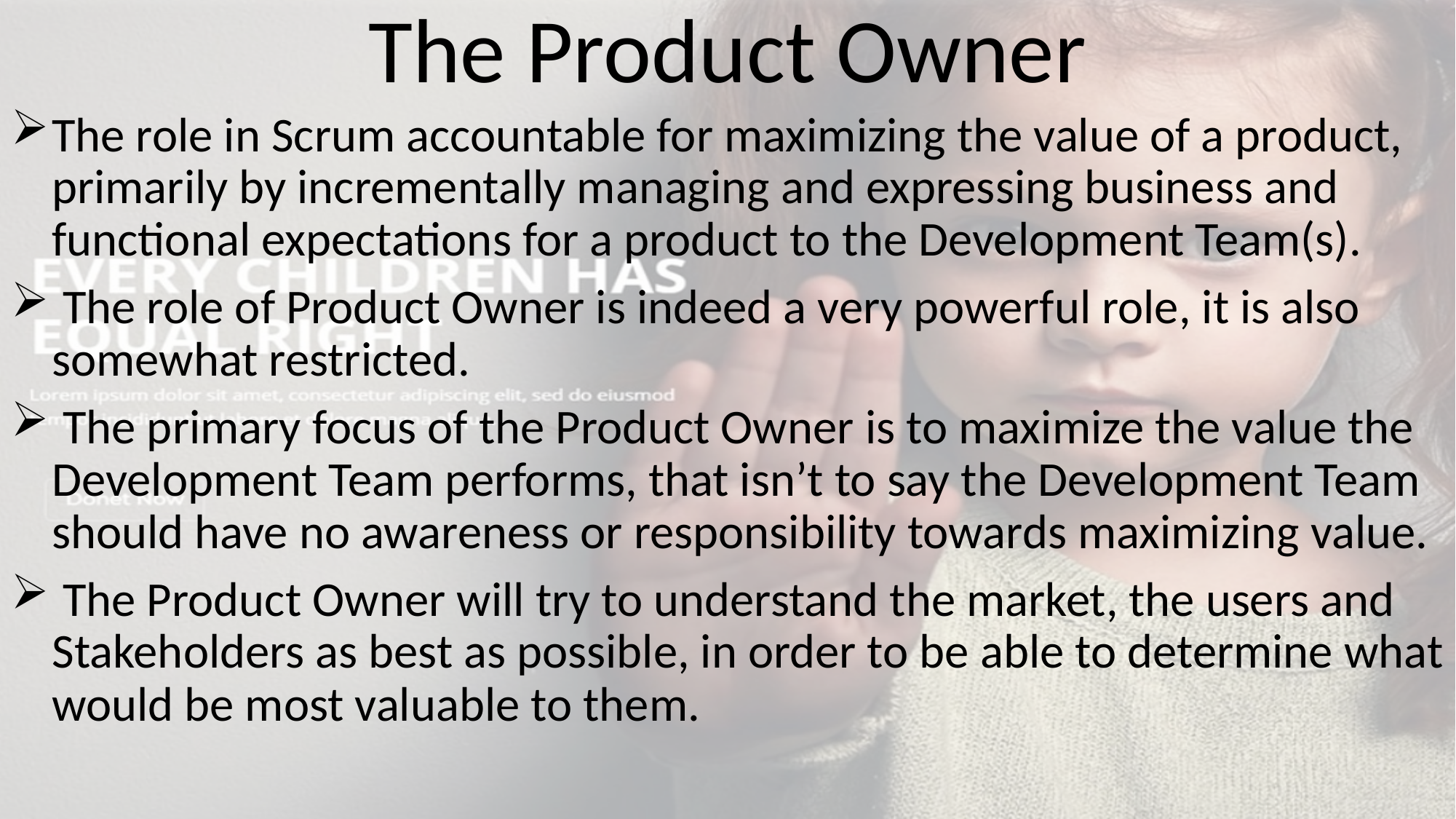

# The Product Owner
The role in Scrum accountable for maximizing the value of a product, primarily by incrementally managing and expressing business and functional expectations for a product to the Development Team(s).
 The role of Product Owner is indeed a very powerful role, it is also somewhat restricted.
 The primary focus of the Product Owner is to maximize the value the Development Team performs, that isn’t to say the Development Team should have no awareness or responsibility towards maximizing value.
 The Product Owner will try to understand the market, the users and Stakeholders as best as possible, in order to be able to determine what would be most valuable to them.